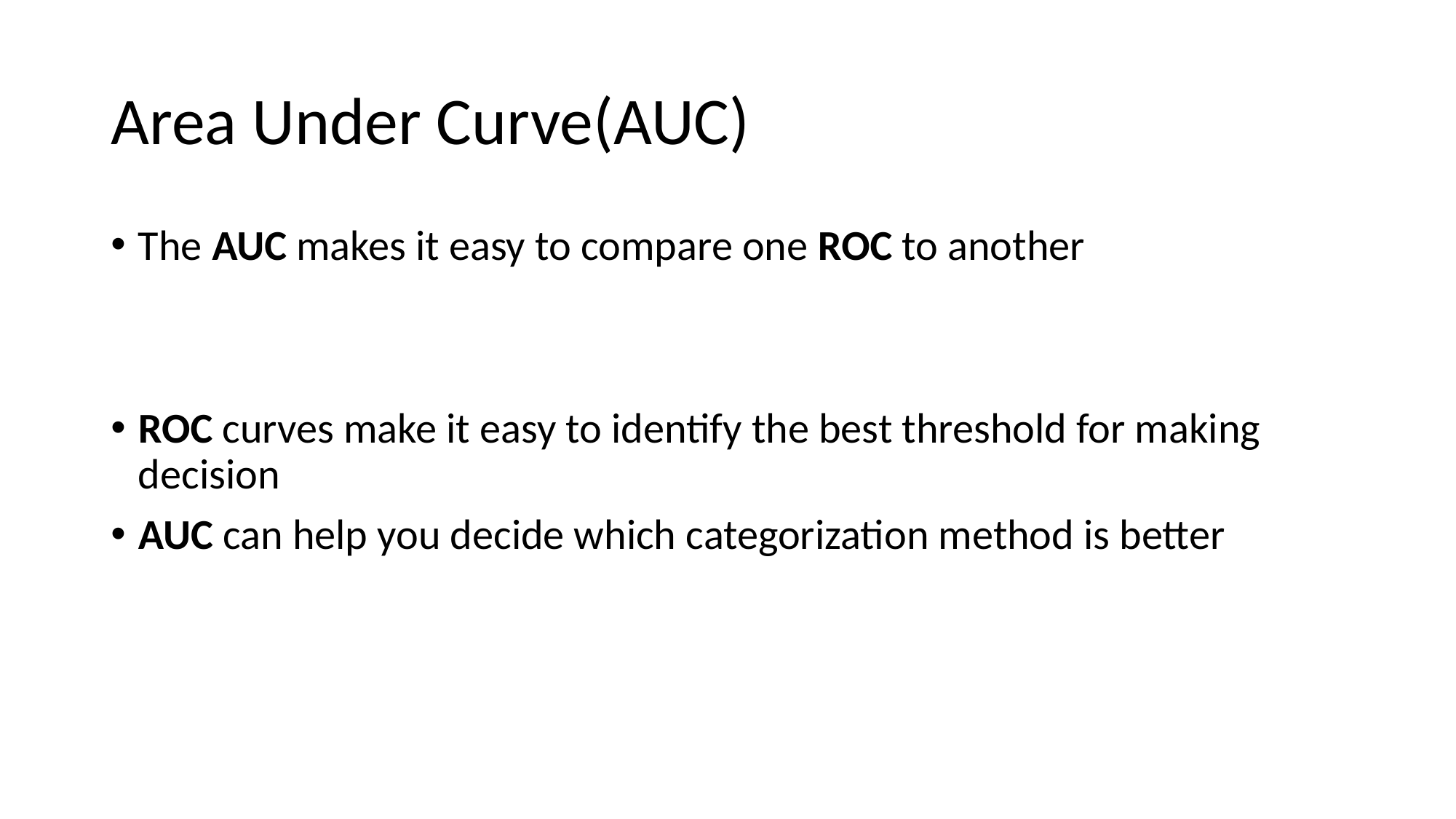

# Area Under Curve(AUC)
The AUC makes it easy to compare one ROC to another

ROC curves make it easy to identify the best threshold for making decision
AUC can help you decide which categorization method is better